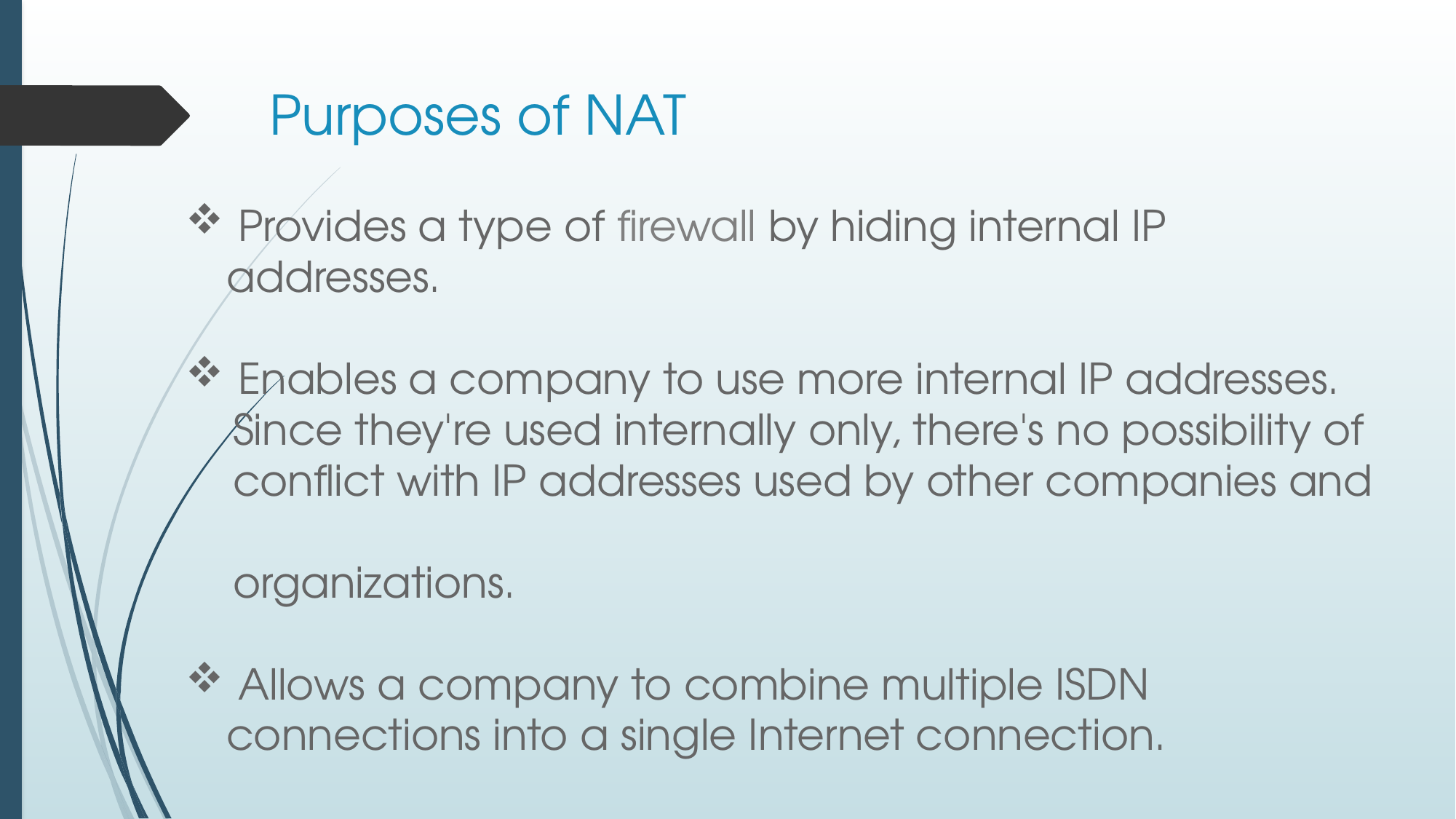

# Purposes of NAT
 Provides a type of firewall by hiding internal IP    addresses.

 Enables a company to use more internal IP addresses.
    Since they're used internally only, there's no possibility of
    conflict with IP addresses used by other companies and
    organizations.

 Allows a company to combine multiple ISDN connections into a single Internet connection.